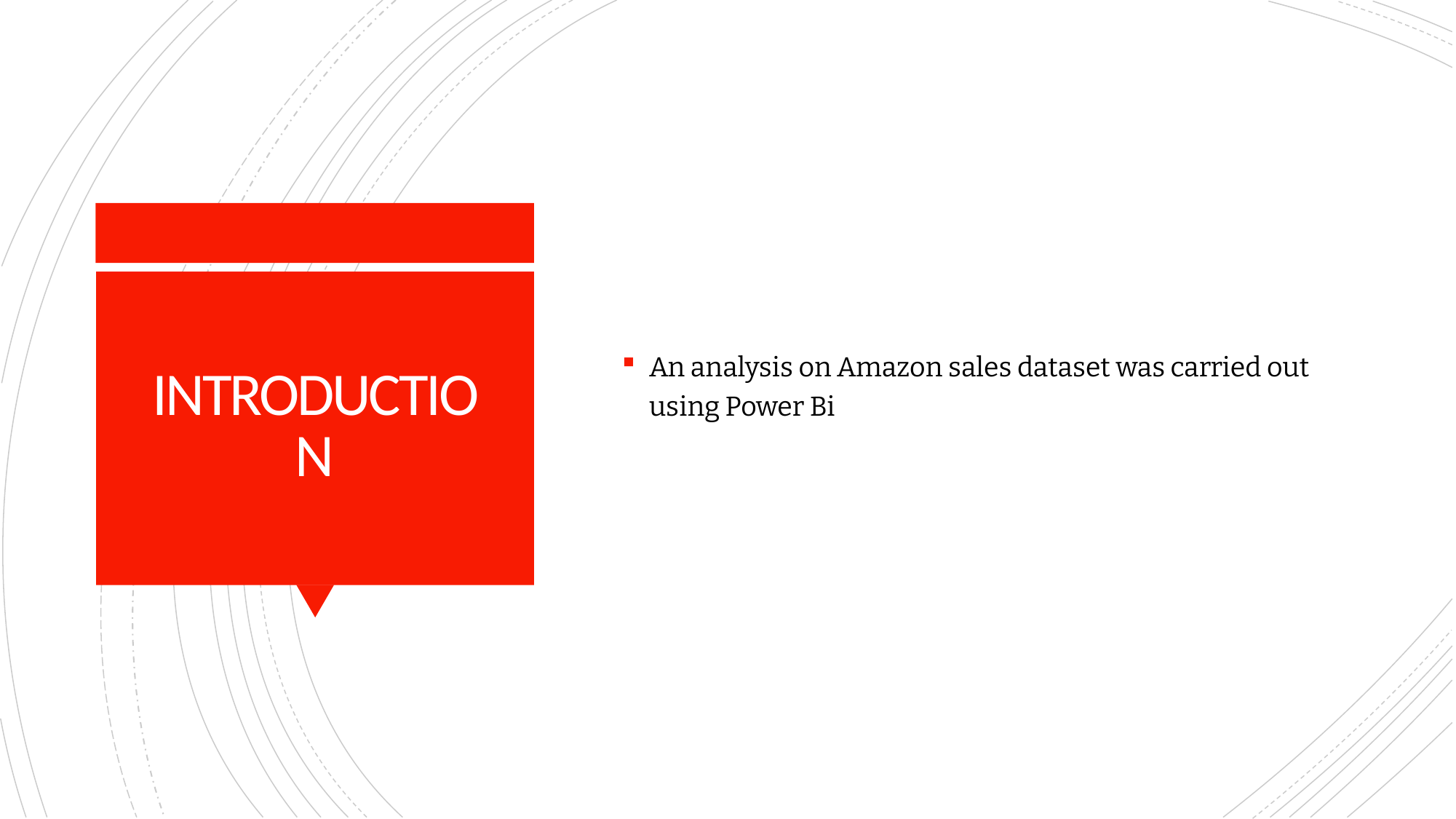

An analysis on Amazon sales dataset was carried out using Power Bi

# INTRODUCTION